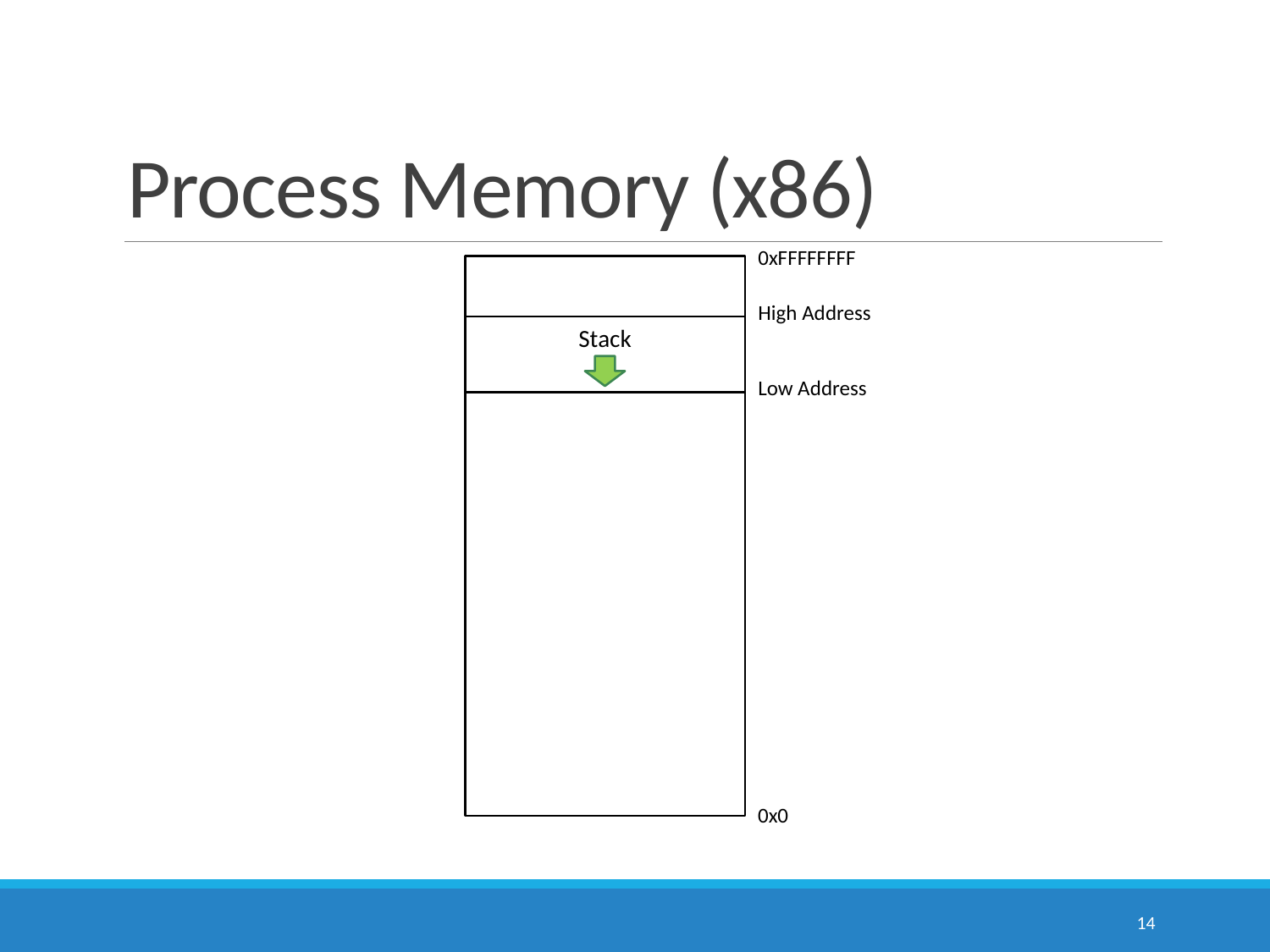

# Process Memory (x86)
0xFFFFFFFF

High Address
Stack

Low Address
0x0
14